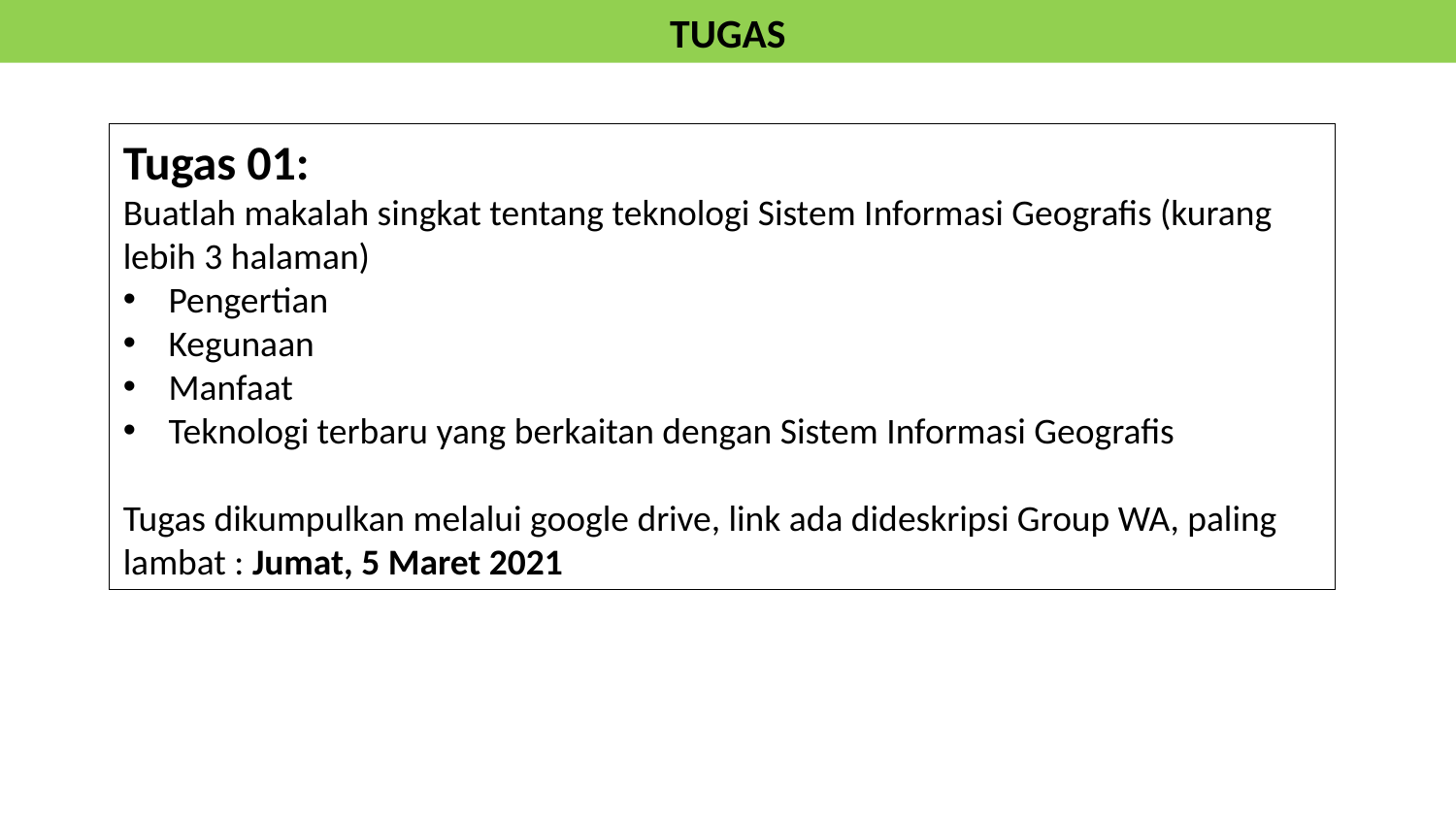

TUGAS
Tugas 01:
Buatlah makalah singkat tentang teknologi Sistem Informasi Geografis (kurang lebih 3 halaman)
Pengertian
Kegunaan
Manfaat
Teknologi terbaru yang berkaitan dengan Sistem Informasi Geografis

Tugas dikumpulkan melalui google drive, link ada dideskripsi Group WA, paling lambat : Jumat, 5 Maret 2021